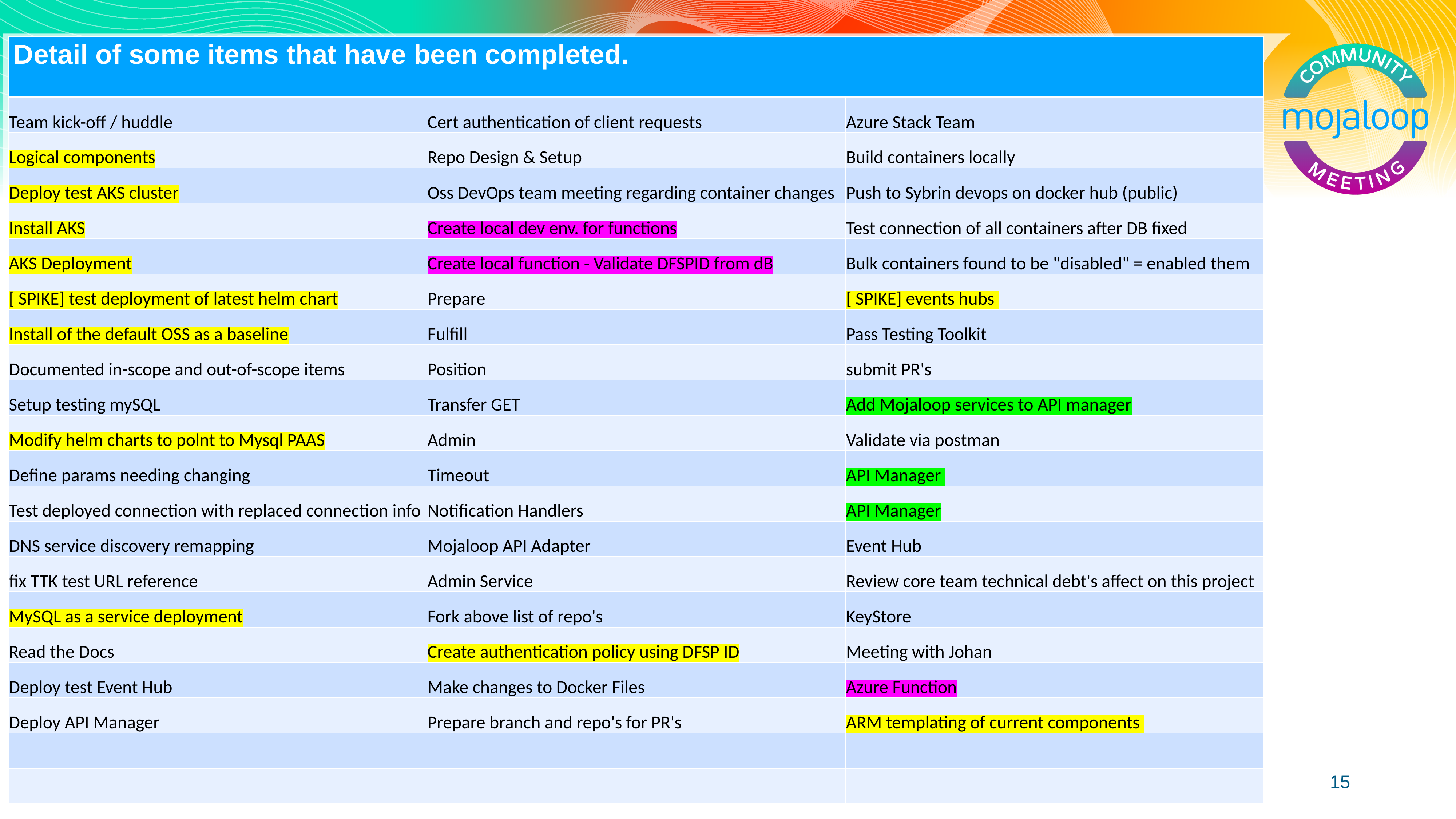

| Detail of some items that have been completed. |  |  |
| --- | --- | --- |
| Team kick-off / huddle | Cert authentication of client requests | Azure Stack Team |
| Logical components | Repo Design & Setup | Build containers locally |
| Deploy test AKS cluster | Oss DevOps team meeting regarding container changes | Push to Sybrin devops on docker hub (public) |
| Install AKS | Create local dev env. for functions | Test connection of all containers after DB fixed |
| AKS Deployment | Create local function - Validate DFSPID from dB | Bulk containers found to be "disabled" = enabled them |
| [ SPIKE] test deployment of latest helm chart | Prepare | [ SPIKE] events hubs |
| Install of the default OSS as a baseline | Fulfill | Pass Testing Toolkit |
| Documented in-scope and out-of-scope items | Position | submit PR's |
| Setup testing mySQL | Transfer GET | Add Mojaloop services to API manager |
| Modify helm charts to polnt to Mysql PAAS | Admin | Validate via postman |
| Define params needing changing | Timeout | API Manager |
| Test deployed connection with replaced connection info | Notification Handlers | API Manager |
| DNS service discovery remapping | Mojaloop API Adapter | Event Hub |
| fix TTK test URL reference | Admin Service | Review core team technical debt's affect on this project |
| MySQL as a service deployment | Fork above list of repo's | KeyStore |
| Read the Docs | Create authentication policy using DFSP ID | Meeting with Johan |
| Deploy test Event Hub | Make changes to Docker Files | Azure Function |
| Deploy API Manager | Prepare branch and repo's for PR's | ARM templating of current components |
|  |  |  |
|  |  |  |
15